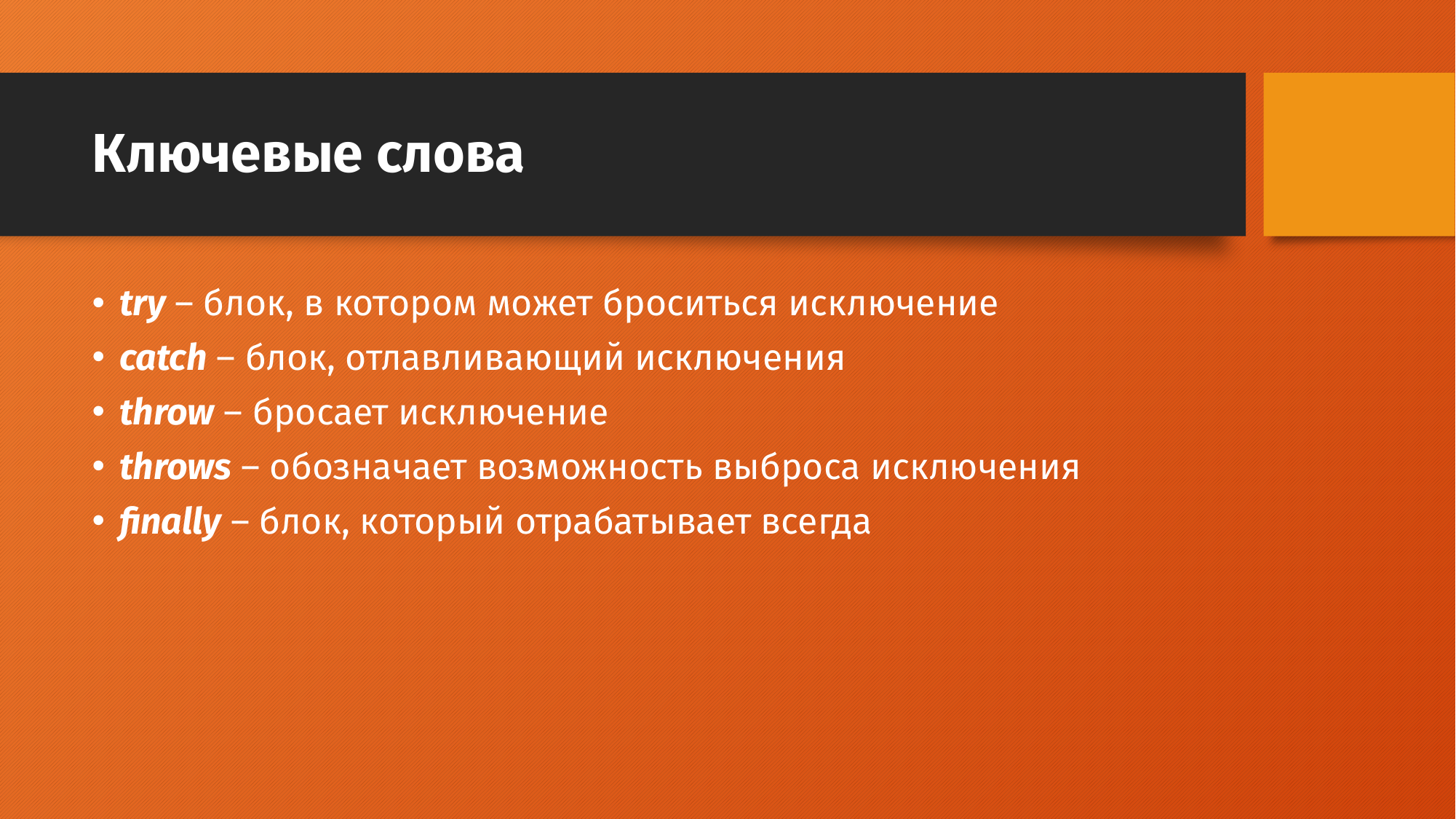

# Ключевые слова
try – блок, в котором может броситься исключение
catch – блок, отлавливающий исключения
throw – бросает исключение
throws – обозначает возможность выброса исключения
finally – блок, который отрабатывает всегда